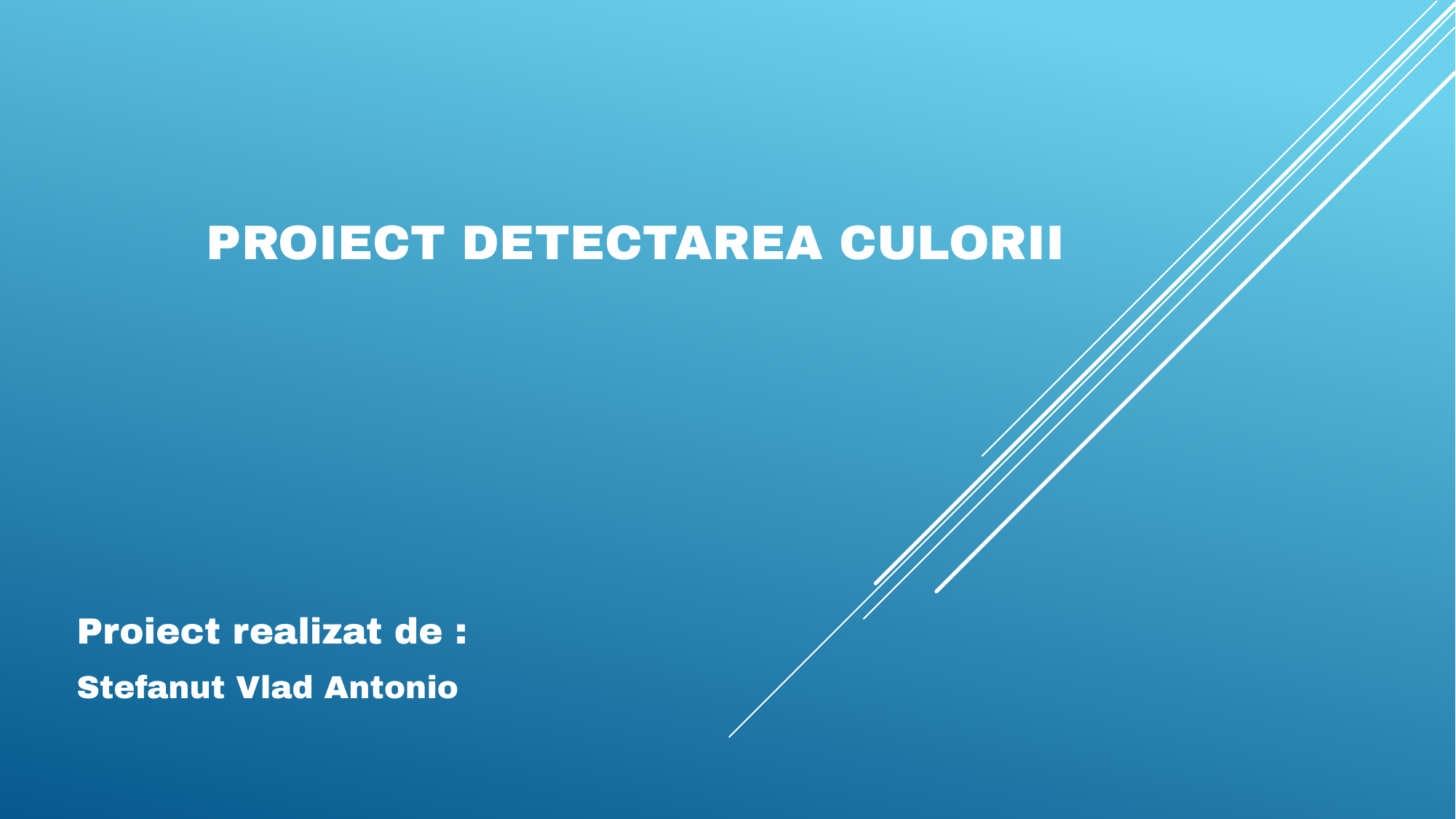

# Proiect Detectarea Culorii
Proiect realizat de :
Stefanut Vlad Antonio